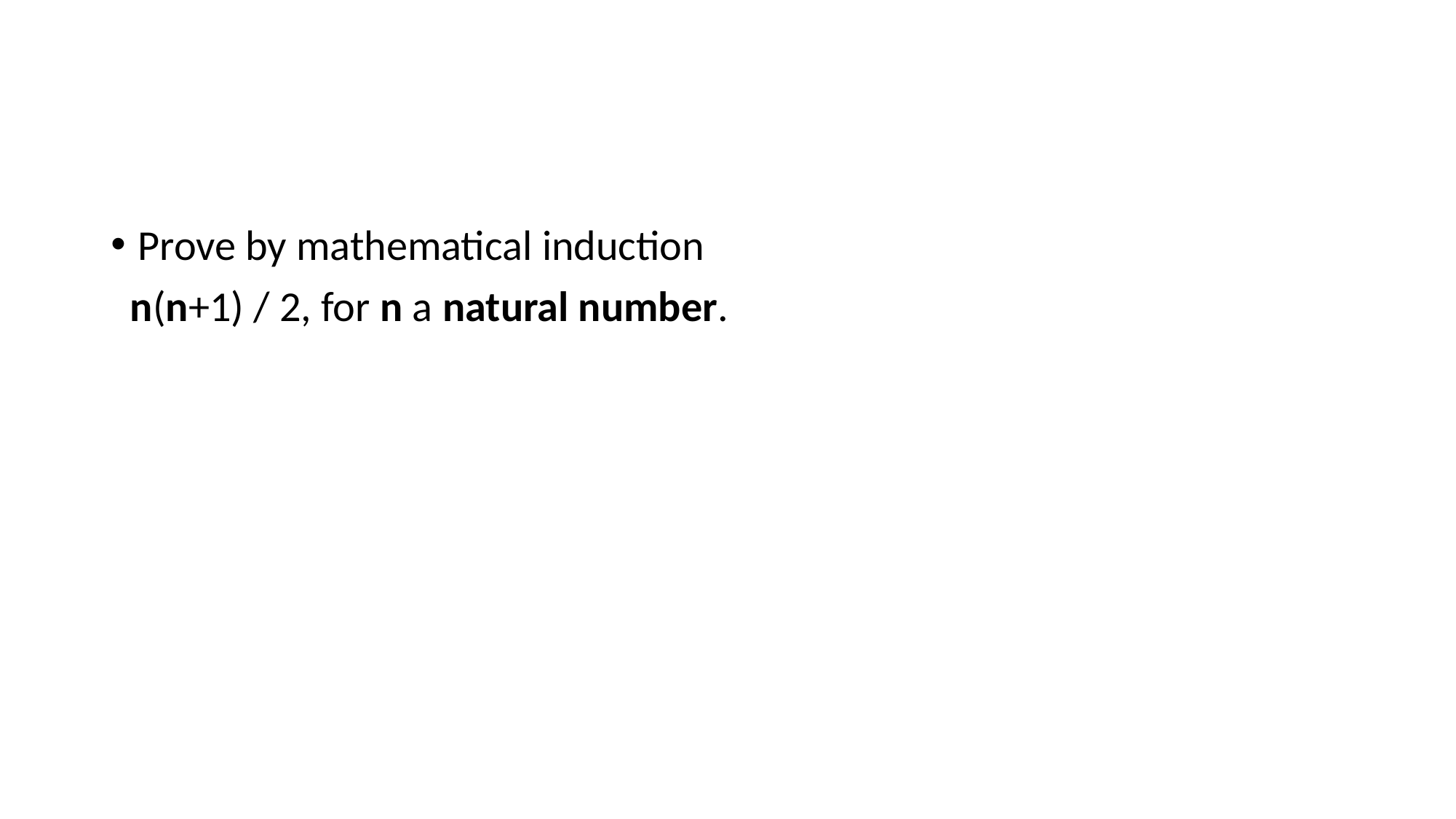

#
Prove by mathematical induction
  n(n+1) / 2, for n a natural number.